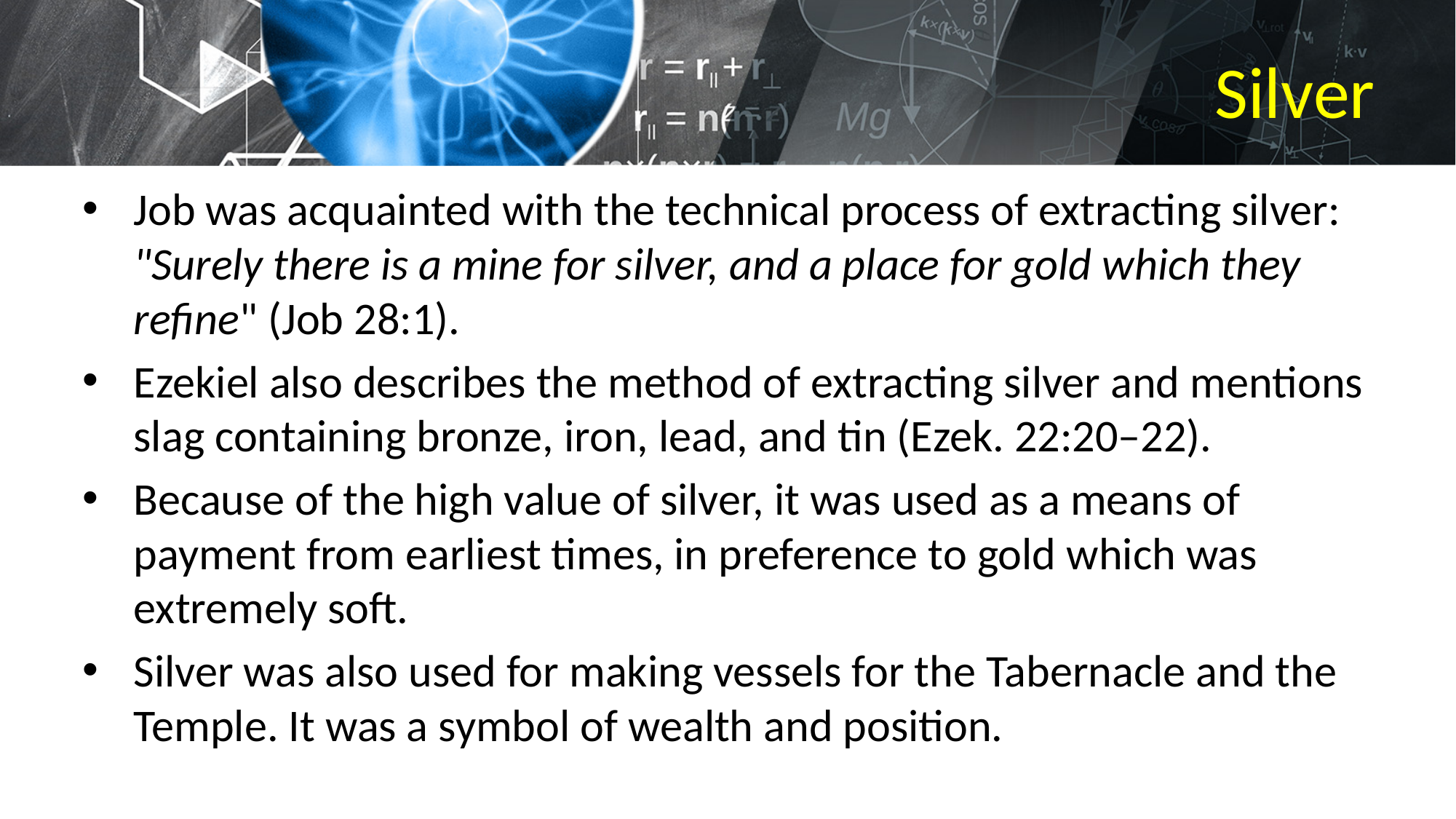

# Silver
Job was acquainted with the technical process of extracting silver: "Surely there is a mine for silver, and a place for gold which they refine" (Job 28:1).
Ezekiel also describes the method of extracting silver and mentions slag containing bronze, iron, lead, and tin (Ezek. 22:20–22).
Because of the high value of silver, it was used as a means of payment from earliest times, in preference to gold which was extremely soft.
Silver was also used for making vessels for the Tabernacle and the Temple. It was a symbol of wealth and position.